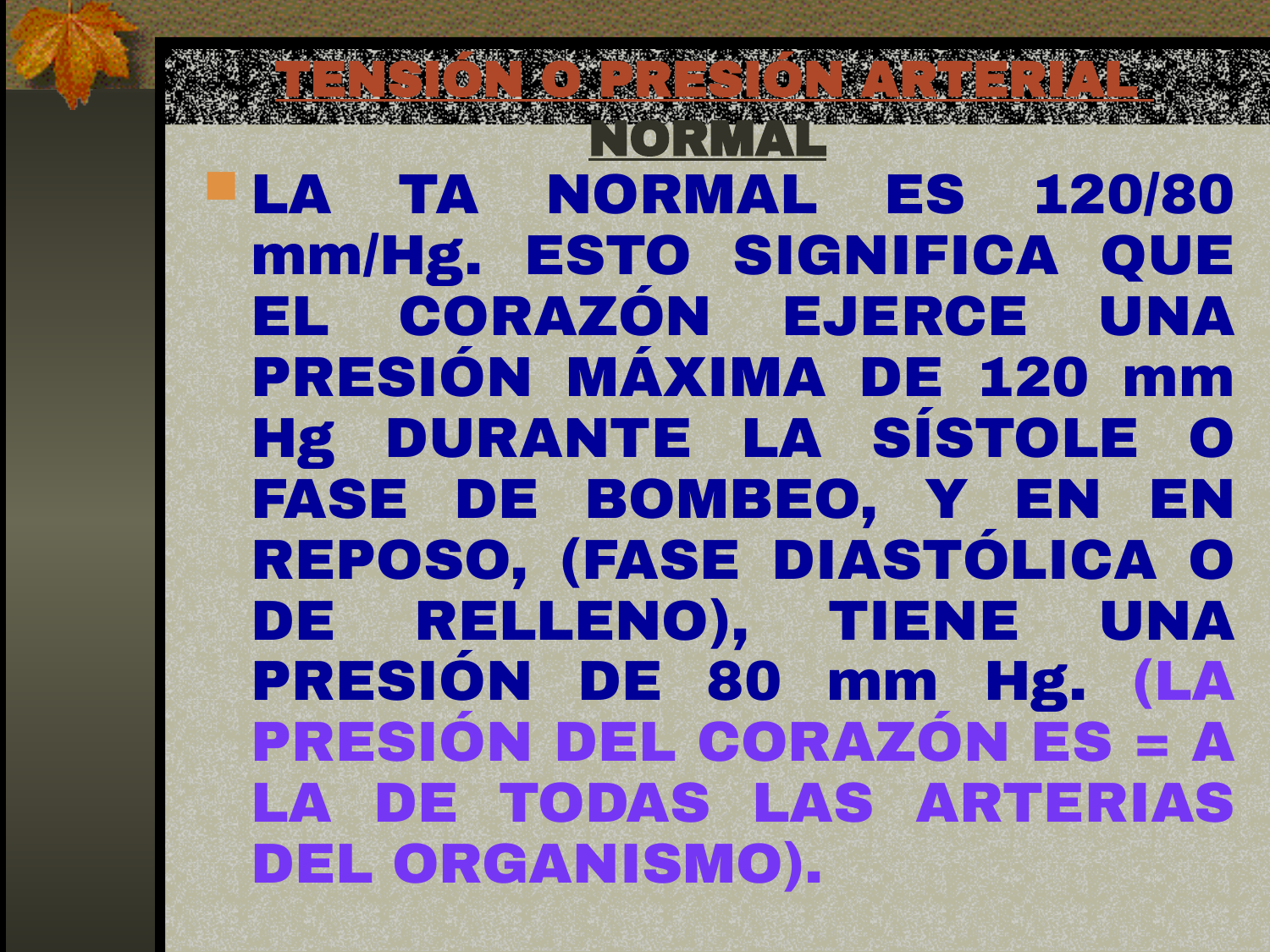

# TENSIÓN O PRESIÓN ARTERIAL NORMAL
LA TA NORMAL ES 120/80 mm/Hg. ESTO SIGNIFICA QUE EL CORAZÓN EJERCE UNA PRESIÓN MÁXIMA DE 120 mm Hg DURANTE LA SÍSTOLE O FASE DE BOMBEO, Y EN EN REPOSO, (FASE DIASTÓLICA O DE RELLENO), TIENE UNA PRESIÓN DE 80 mm Hg. (LA PRESIÓN DEL CORAZÓN ES = A LA DE TODAS LAS ARTERIAS DEL ORGANISMO).